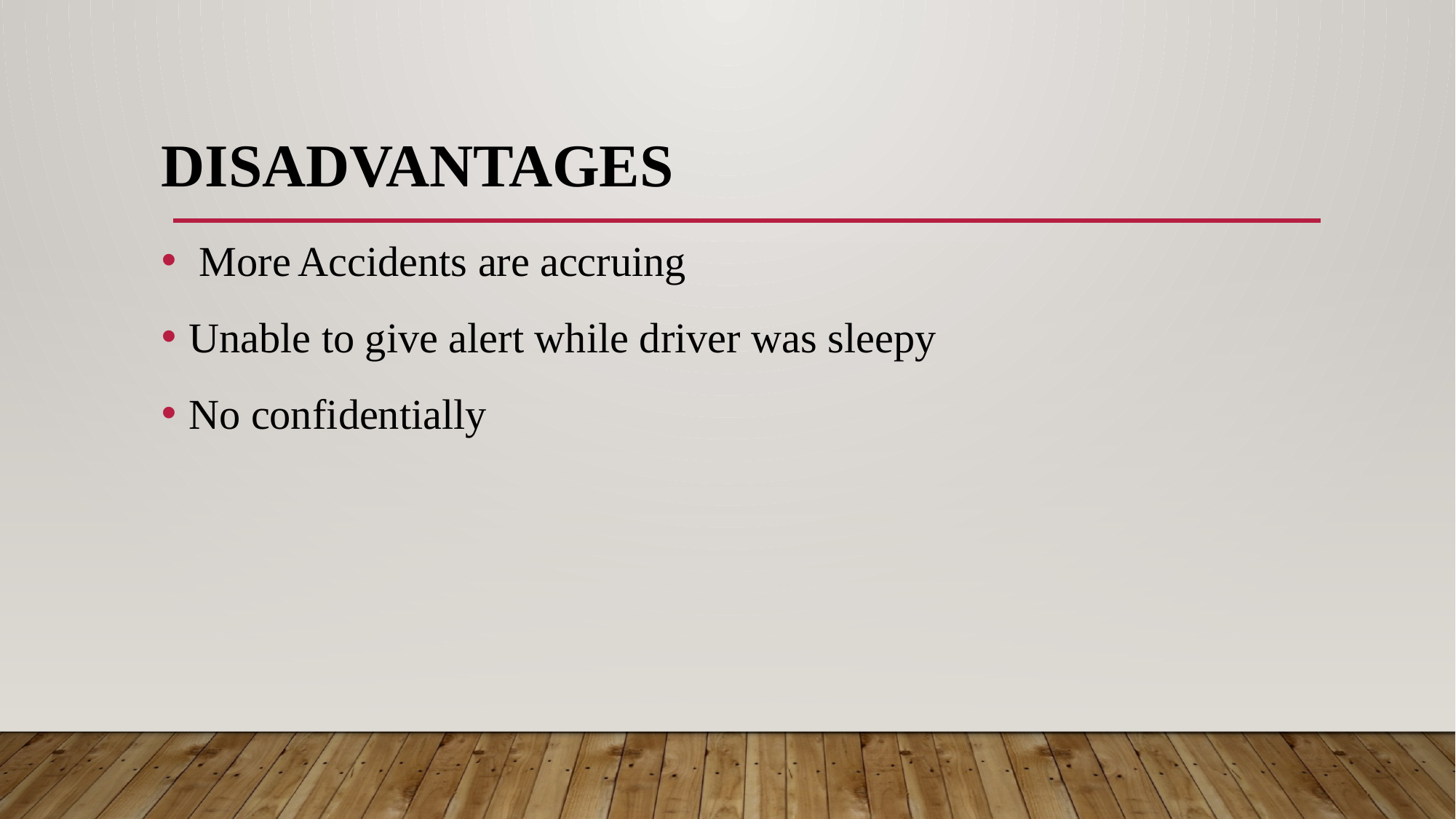

# Disadvantages

 More Accidents are accruing
Unable to give alert while driver was sleepy
No confidentially